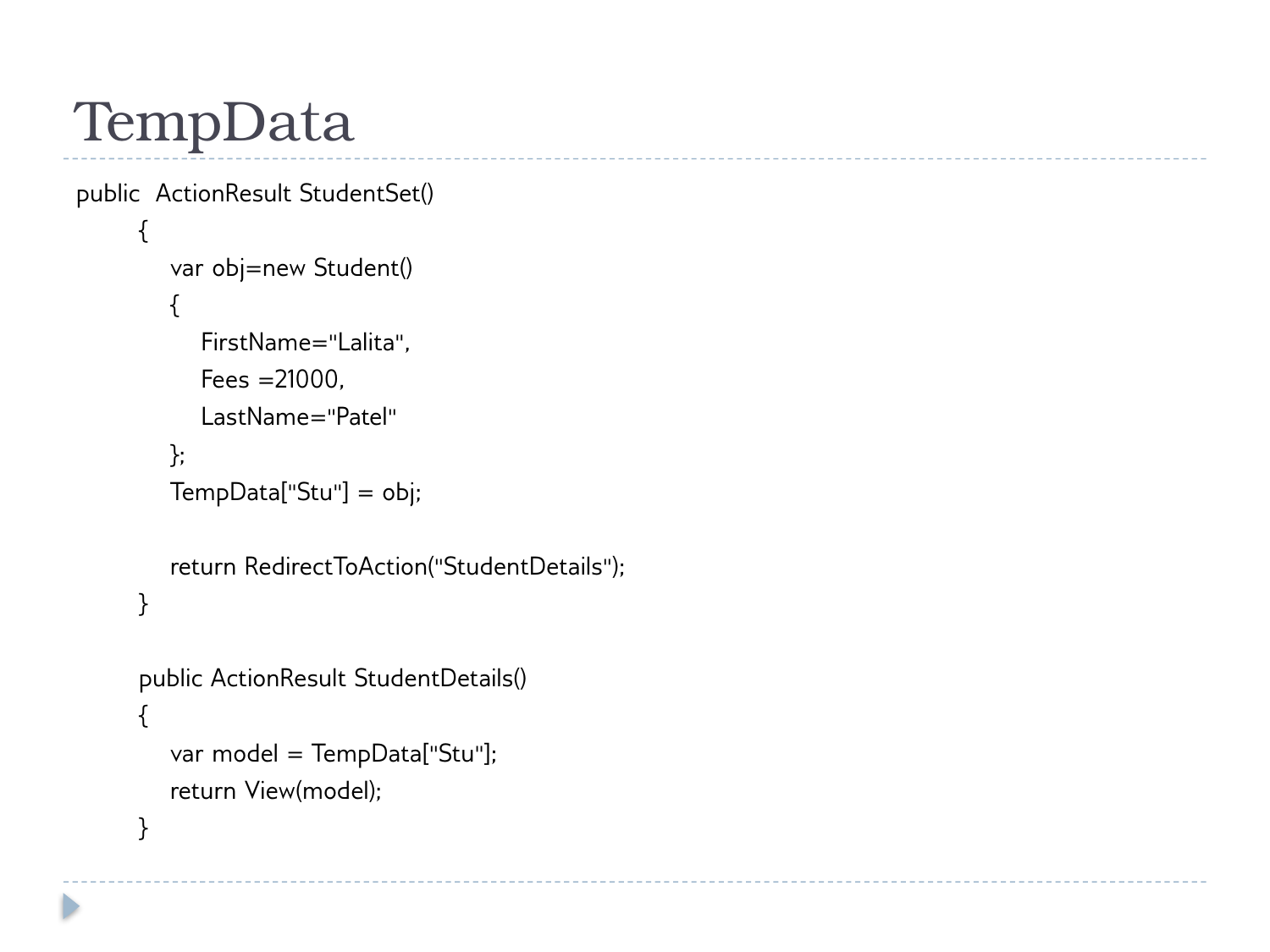

# TempData
public  ActionResult StudentSet()
        {
            var obj=new Student()
            {
                FirstName="Lalita",
                Fees =21000,
                LastName="Patel"
            };
            TempData["Stu"] = obj;

            return RedirectToAction("StudentDetails");
        }

        public ActionResult StudentDetails()
        {
            var model = TempData["Stu"];
            return View(model);
        }